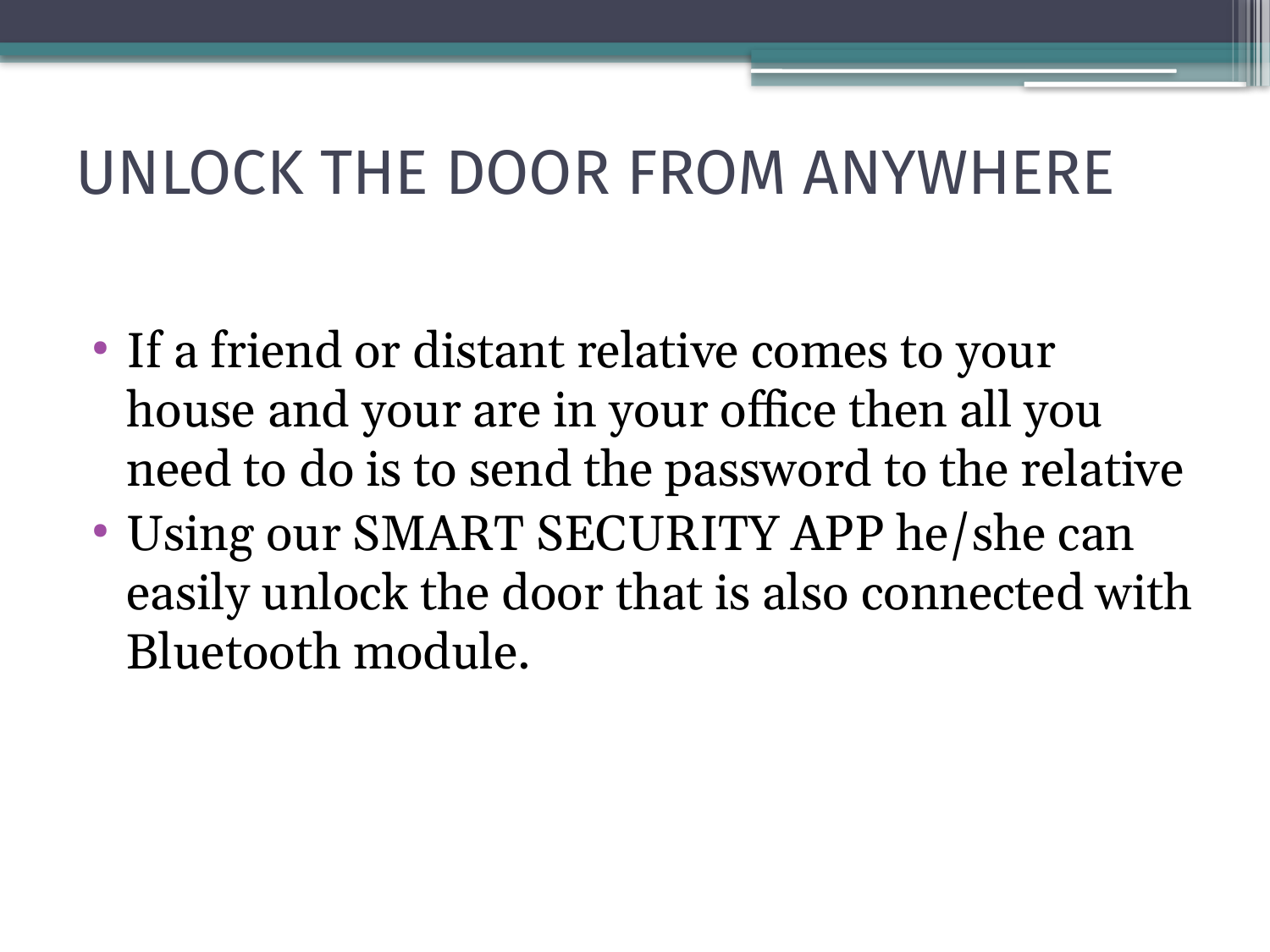

# UNLOCK THE DOOR FROM ANYWHERE
If a friend or distant relative comes to your house and your are in your office then all you need to do is to send the password to the relative
Using our SMART SECURITY APP he/she can easily unlock the door that is also connected with Bluetooth module.